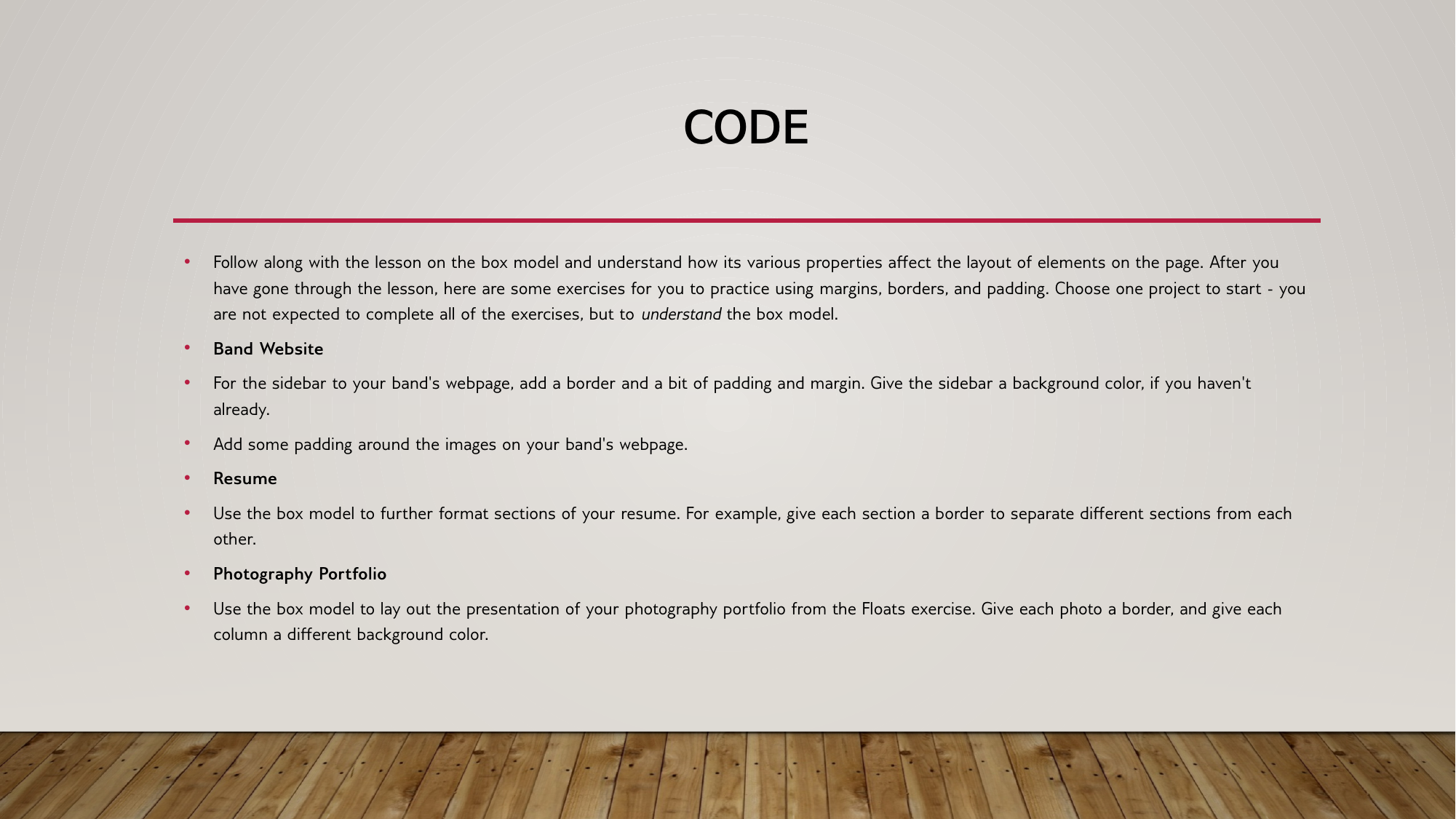

# Code
Follow along with the lesson on the box model and understand how its various properties affect the layout of elements on the page. After you have gone through the lesson, here are some exercises for you to practice using margins, borders, and padding. Choose one project to start - you are not expected to complete all of the exercises, but to understand the box model.
Band Website
For the sidebar to your band's webpage, add a border and a bit of padding and margin. Give the sidebar a background color, if you haven't already.
Add some padding around the images on your band's webpage.
Resume
Use the box model to further format sections of your resume. For example, give each section a border to separate different sections from each other.
Photography Portfolio
Use the box model to lay out the presentation of your photography portfolio from the Floats exercise. Give each photo a border, and give each column a different background color.